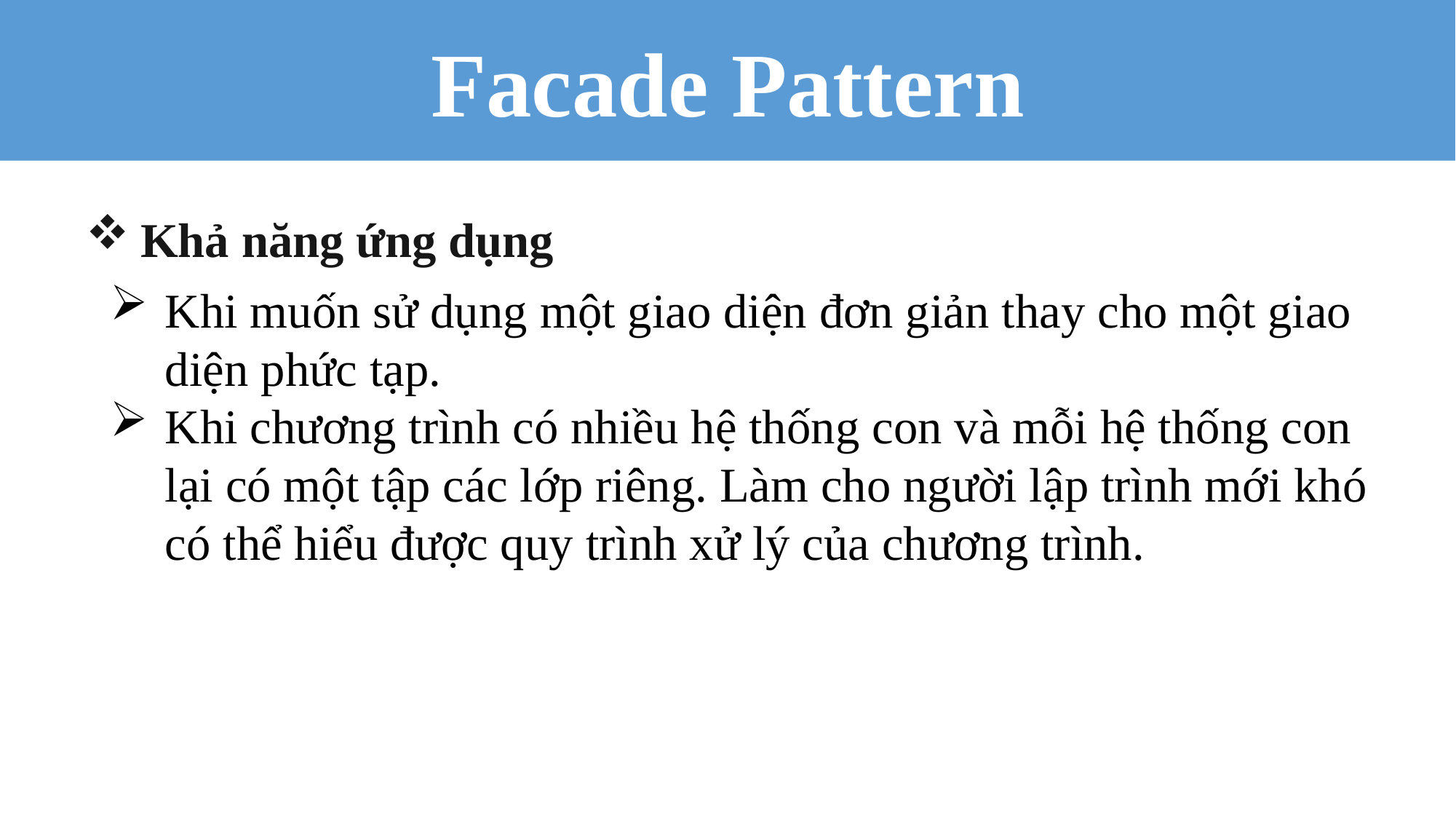

Facade Pattern
Khả năng ứng dụng
Khi muốn sử dụng một giao diện đơn giản thay cho một giao diện phức tạp.
Khi chương trình có nhiều hệ thống con và mỗi hệ thống con lại có một tập các lớp riêng. Làm cho người lập trình mới khó có thể hiểu được quy trình xử lý của chương trình.